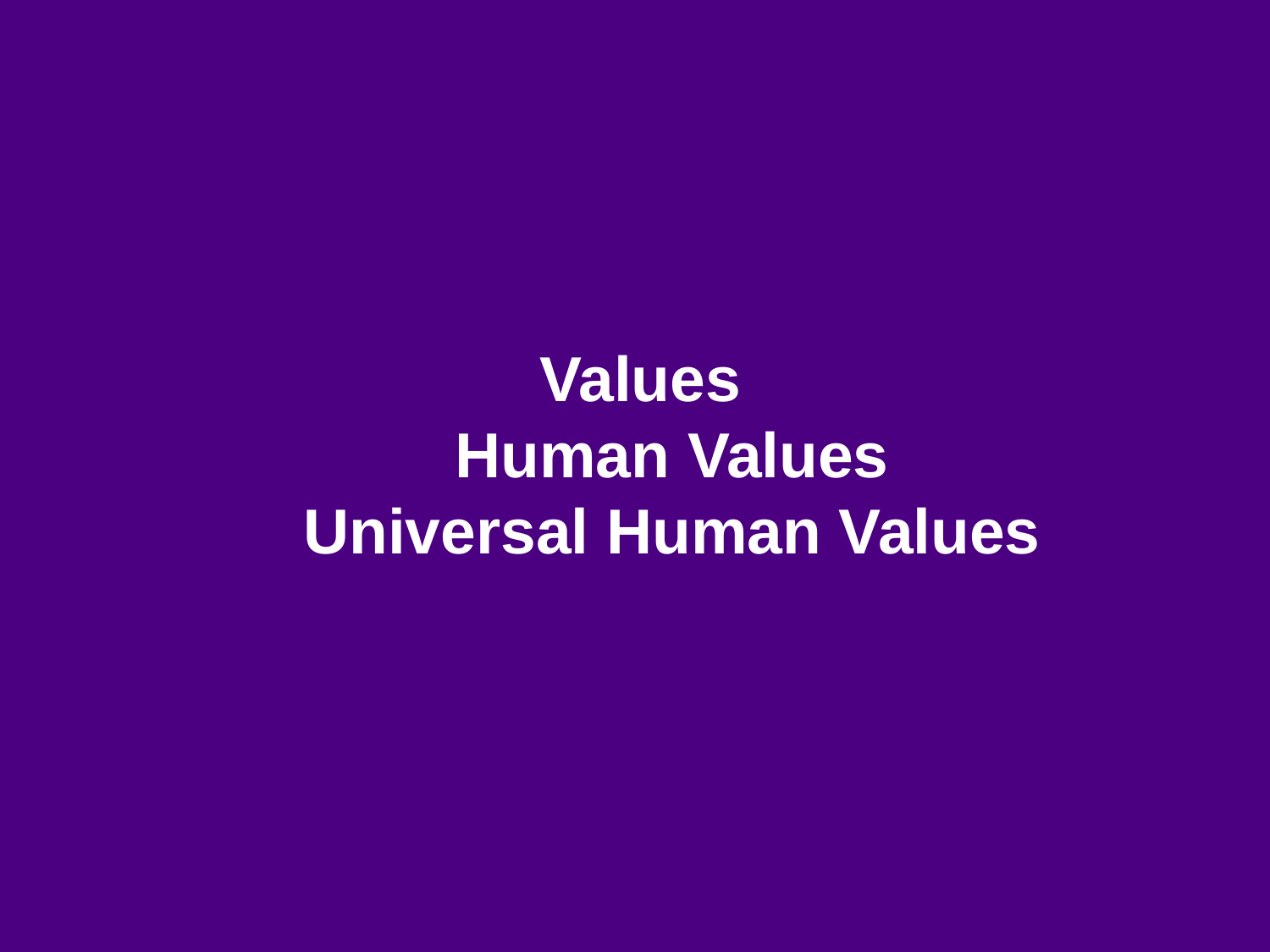

# Values Human Values Universal Human Values